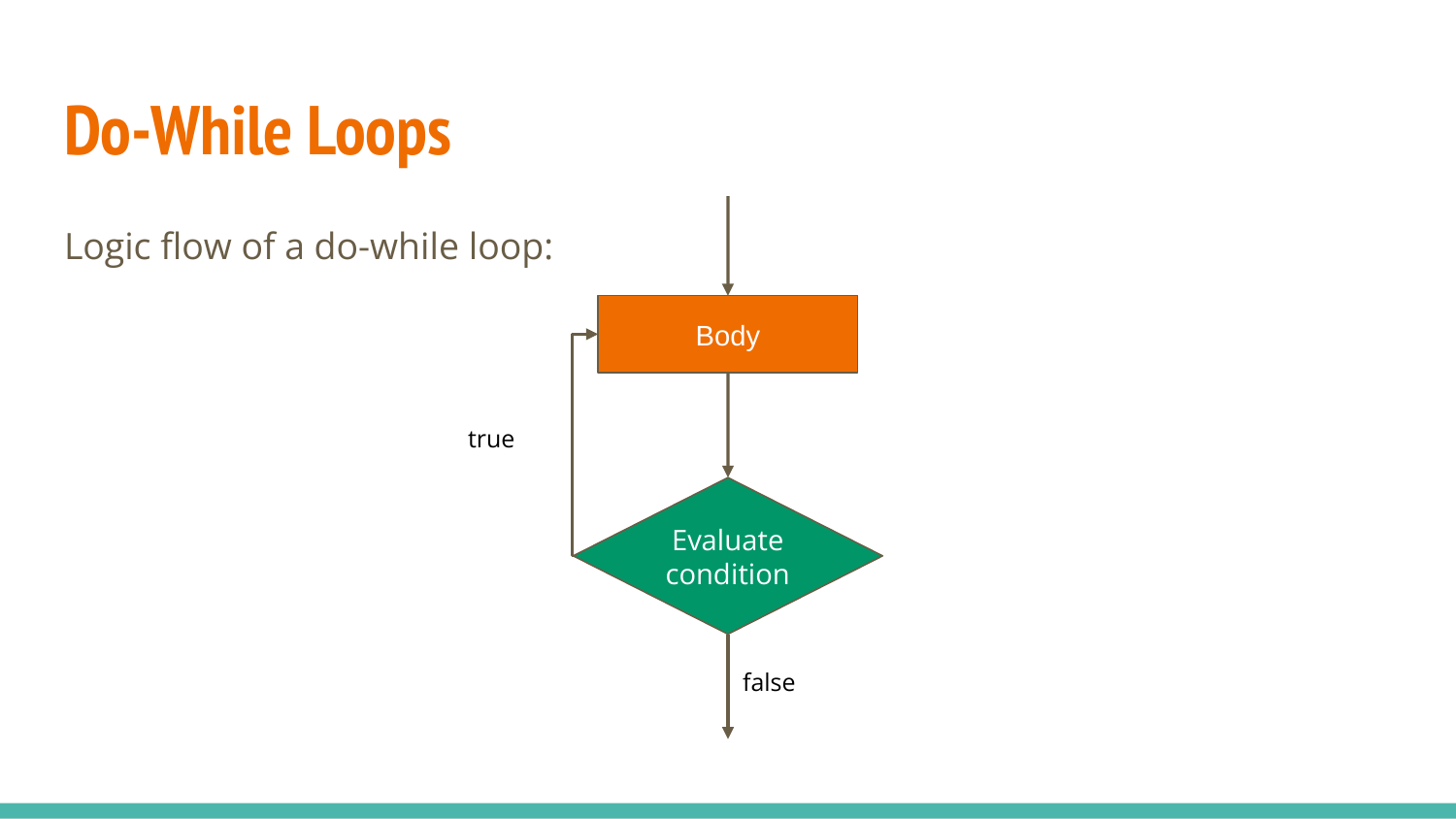

# Do-While Loops
Logic flow of a do-while loop:
Body
true
Evaluate condition
false